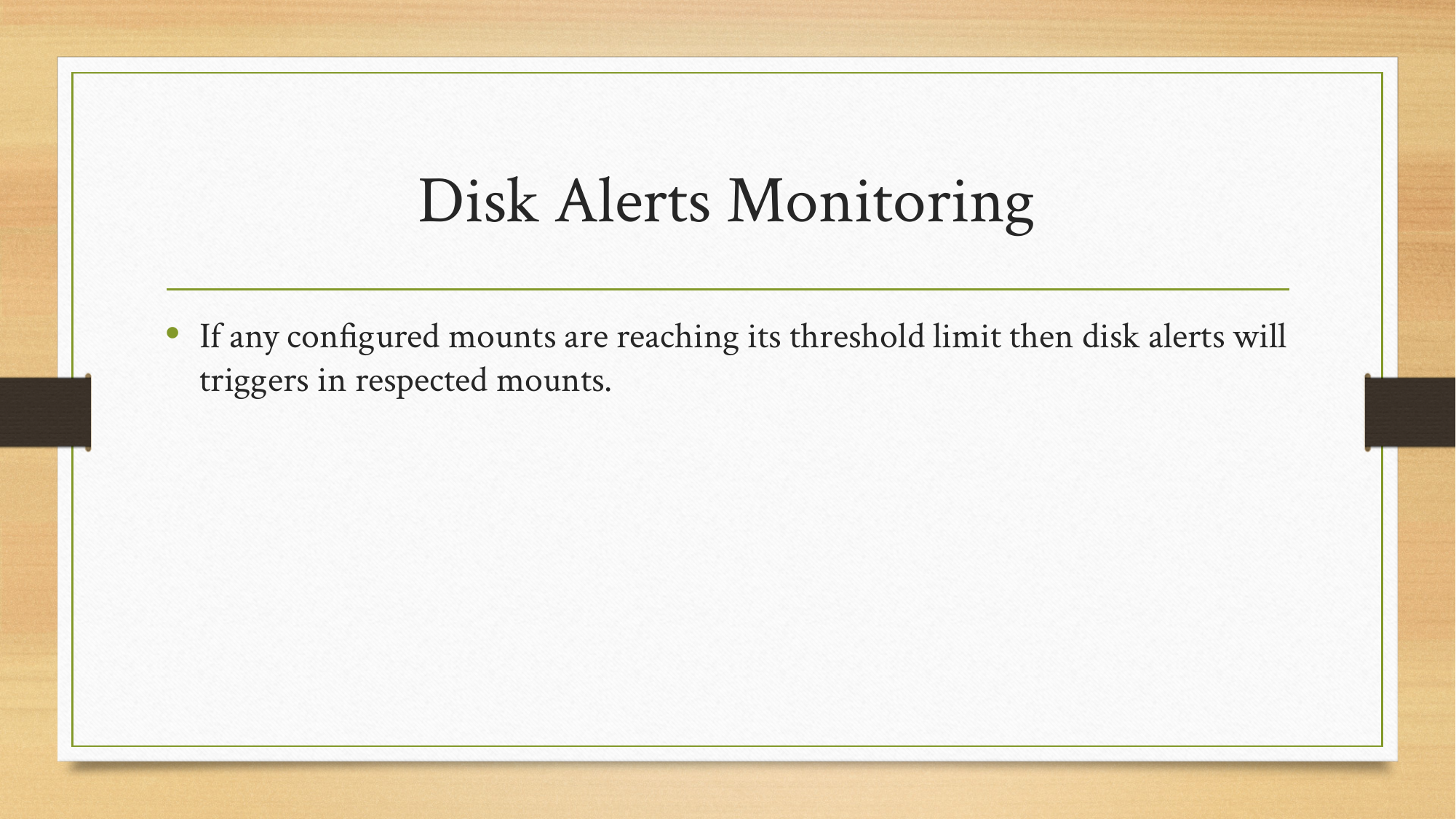

# Disk Alerts Monitoring
If any configured mounts are reaching its threshold limit then disk alerts will triggers in respected mounts.